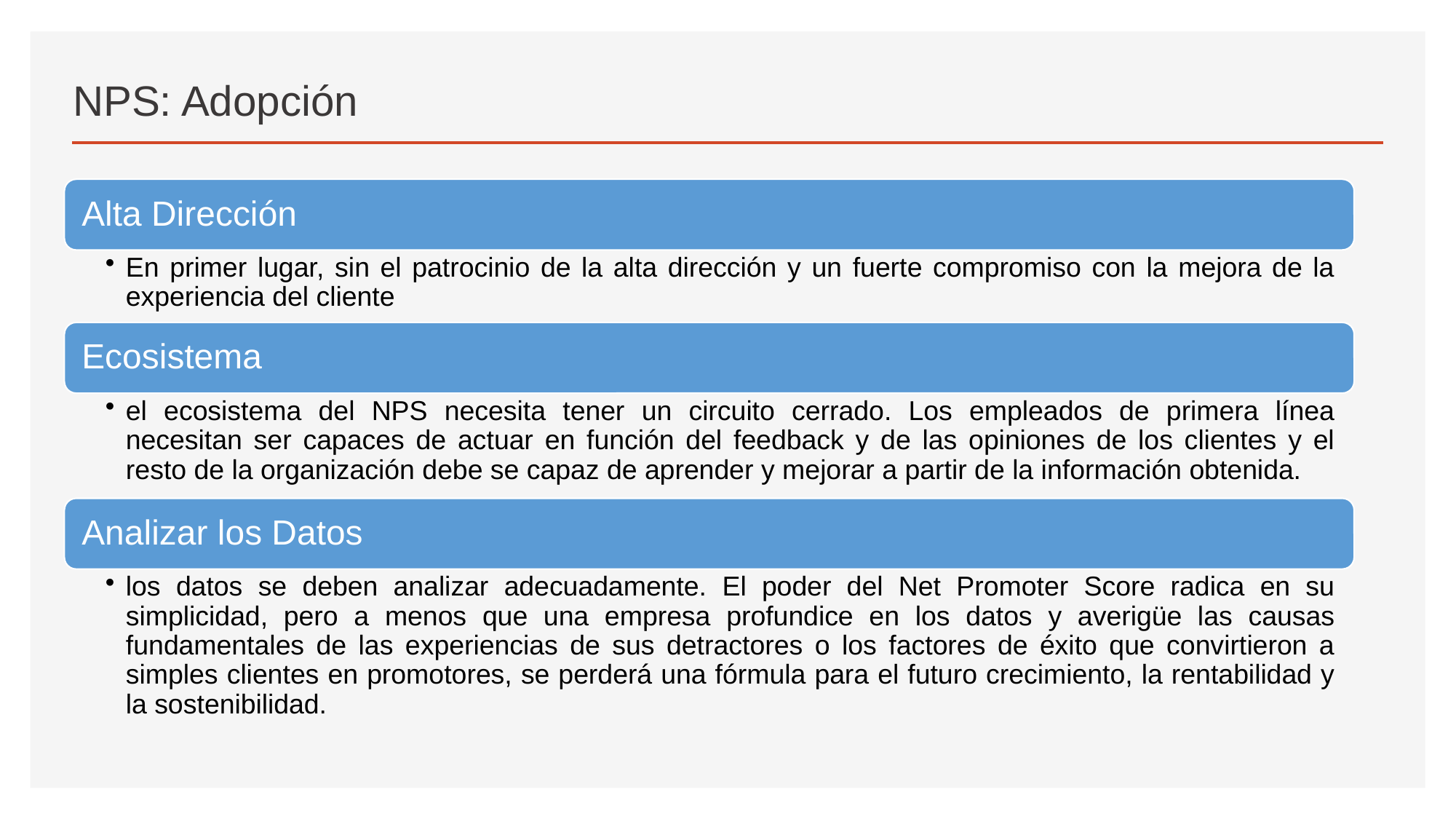

# NPS: Adopción
Alta Dirección
En primer lugar, sin el patrocinio de la alta dirección y un fuerte compromiso con la mejora de la experiencia del cliente
Ecosistema
el ecosistema del NPS necesita tener un circuito cerrado. Los empleados de primera línea necesitan ser capaces de actuar en función del feedback y de las opiniones de los clientes y el resto de la organización debe se capaz de aprender y mejorar a partir de la información obtenida.
Analizar los Datos
los datos se deben analizar adecuadamente. El poder del Net Promoter Score radica en su simplicidad, pero a menos que una empresa profundice en los datos y averigüe las causas fundamentales de las experiencias de sus detractores o los factores de éxito que convirtieron a simples clientes en promotores, se perderá una fórmula para el futuro crecimiento, la rentabilidad y la sostenibilidad.